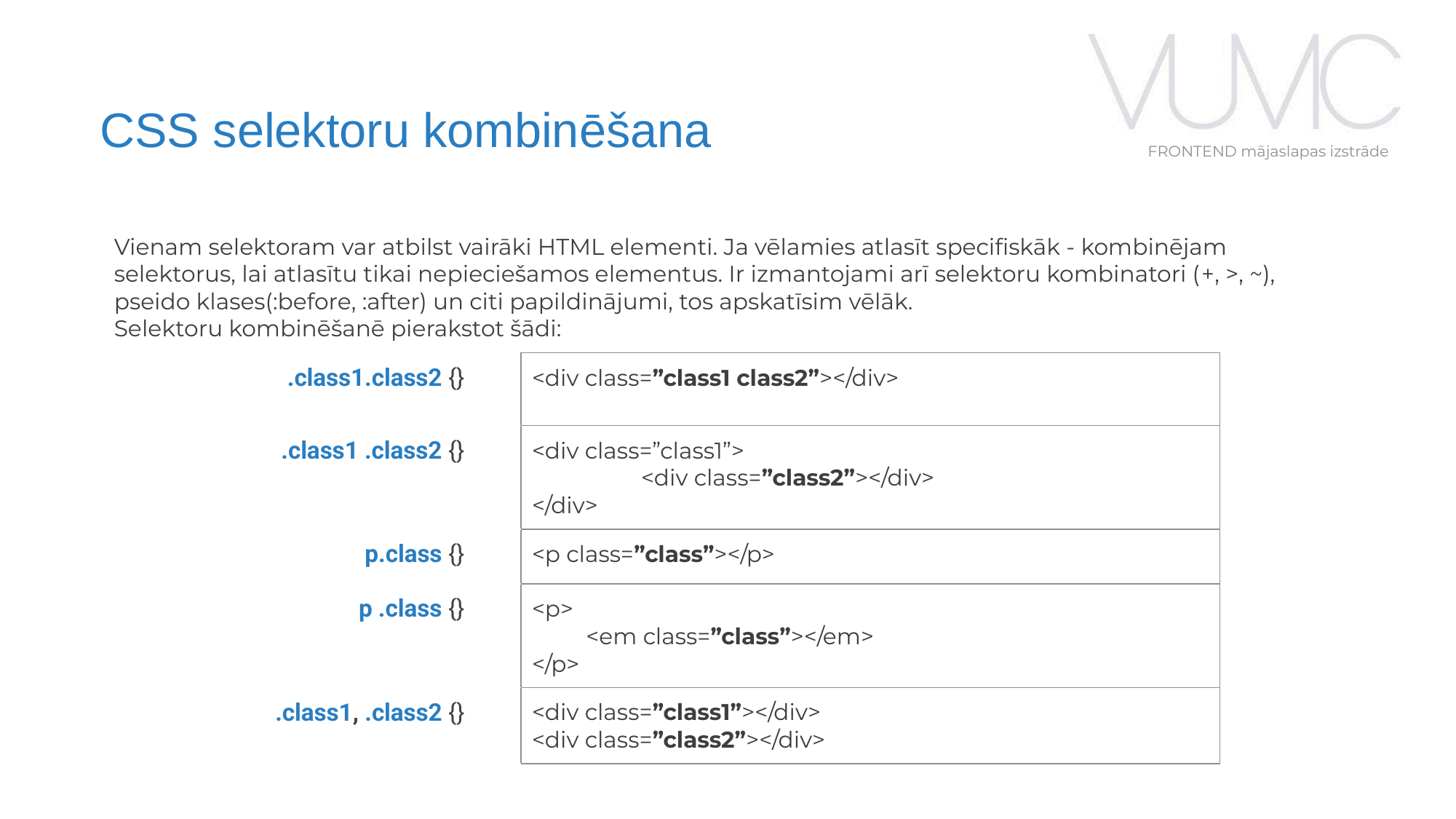

CSS selektoru kombinēšana
FRONTEND mājaslapas izstrāde
Vienam selektoram var atbilst vairāki HTML elementi. Ja vēlamies atlasīt specifiskāk - kombinējam selektorus, lai atlasītu tikai nepieciešamos elementus. Ir izmantojami arī selektoru kombinatori (+, >, ~), pseido klases(:before, :after) un citi papildinājumi, tos apskatīsim vēlāk.
Selektoru kombinēšanē pierakstot šādi:
| .class1.class2 {} |  | <div class=”class1 class2”></div> |
| --- | --- | --- |
| .class1 .class2 {} |  | <div class=”class1”> <div class=”class2”></div> </div> |
| p.class {} |  | <p class=”class”></p> |
| p .class {} |  | <p> <em class=”class”></em> </p> |
| .class1, .class2 {} |  | <div class=”class1”></div> <div class=”class2”></div> |
7